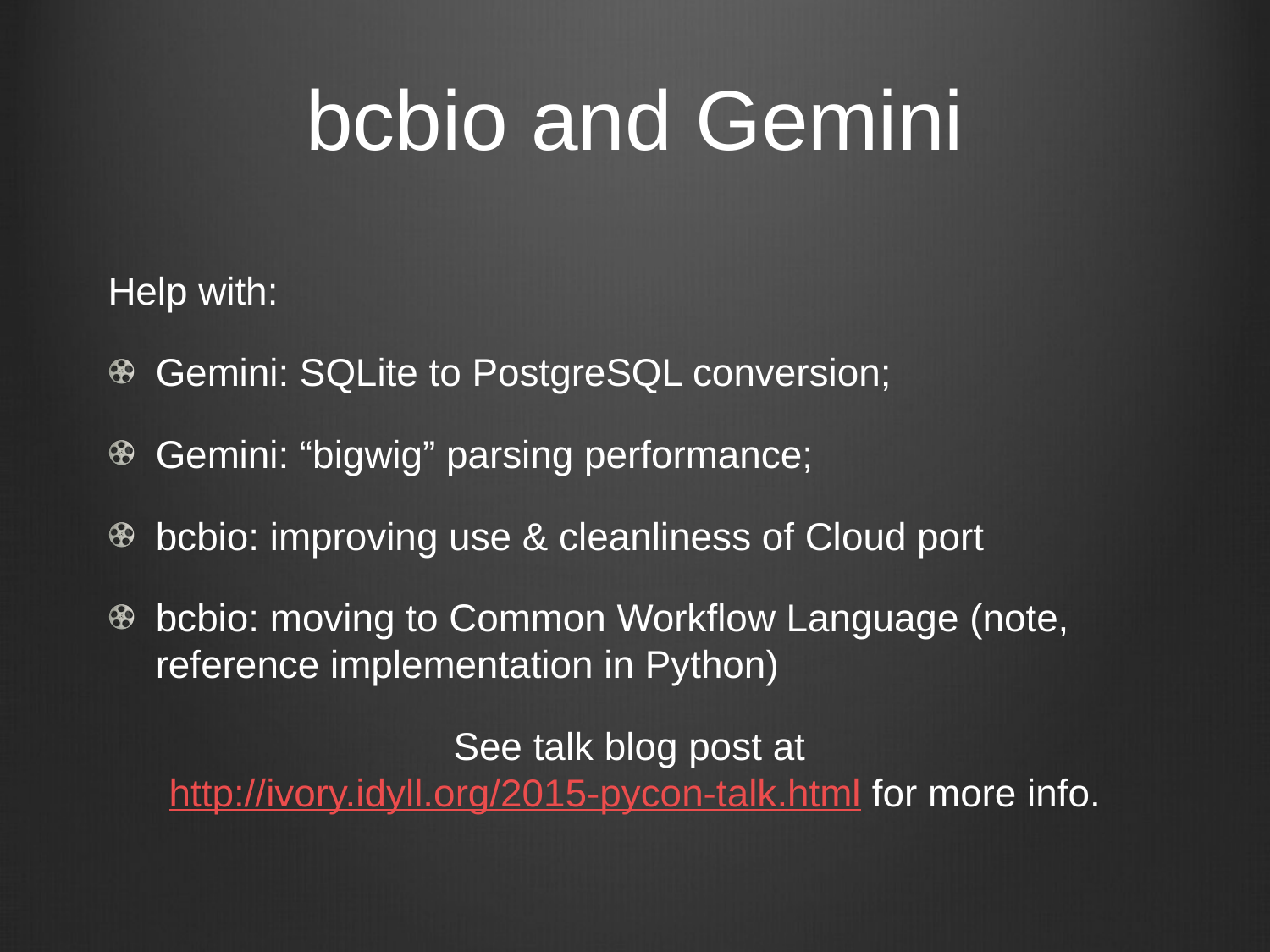

# bcbio and Gemini
Help with:
Gemini: SQLite to PostgreSQL conversion;
Gemini: “bigwig” parsing performance;
bcbio: improving use & cleanliness of Cloud port
bcbio: moving to Common Workflow Language (note, reference implementation in Python)
See talk blog post at http://ivory.idyll.org/2015-pycon-talk.html for more info.